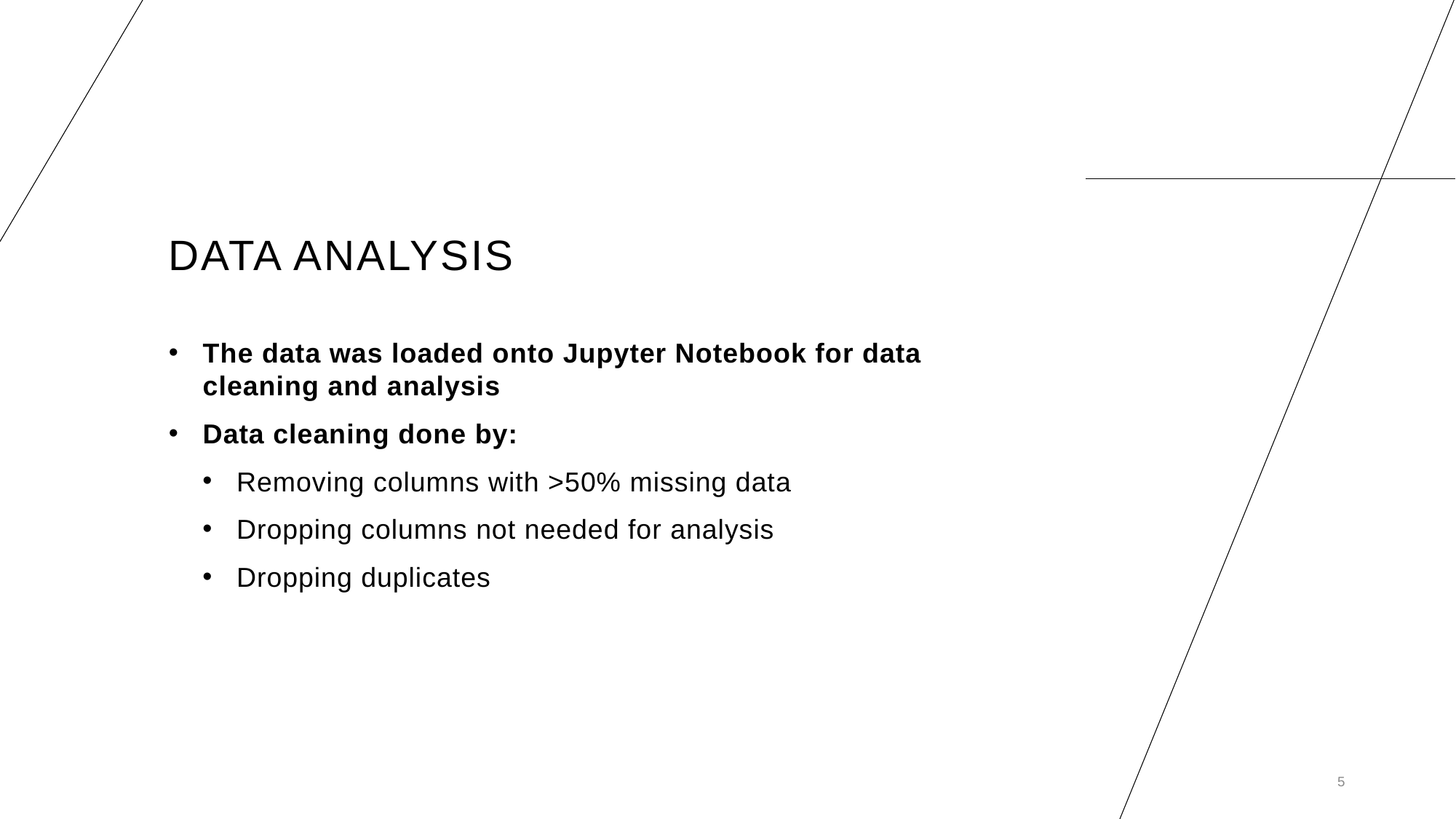

# Data analysis
The data was loaded onto Jupyter Notebook for data cleaning and analysis
Data cleaning done by:
Removing columns with >50% missing data
Dropping columns not needed for analysis
Dropping duplicates
5